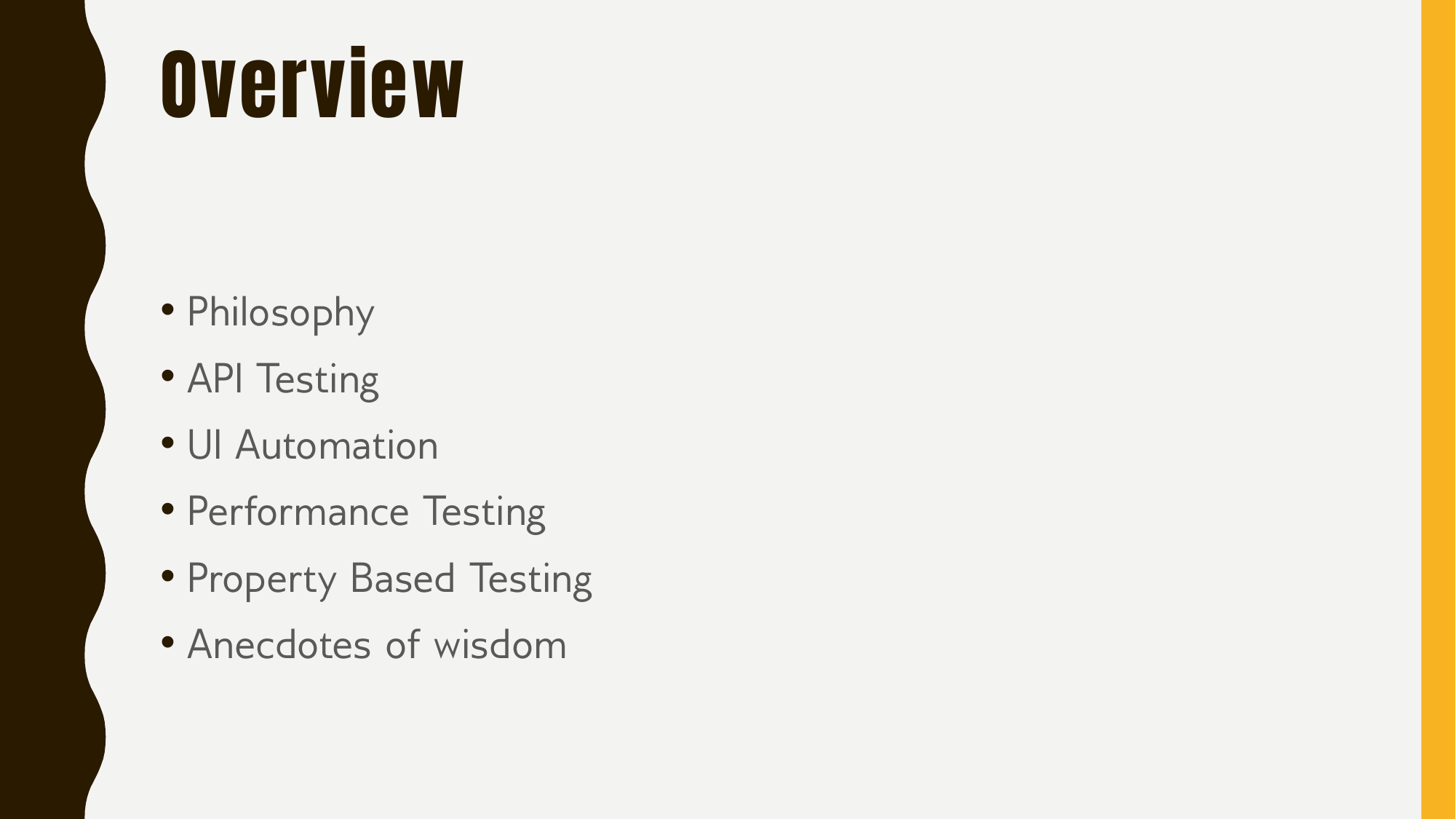

# Overview
Philosophy
API Testing
UI Automation
Performance Testing
Property Based Testing
Anecdotes of wisdom